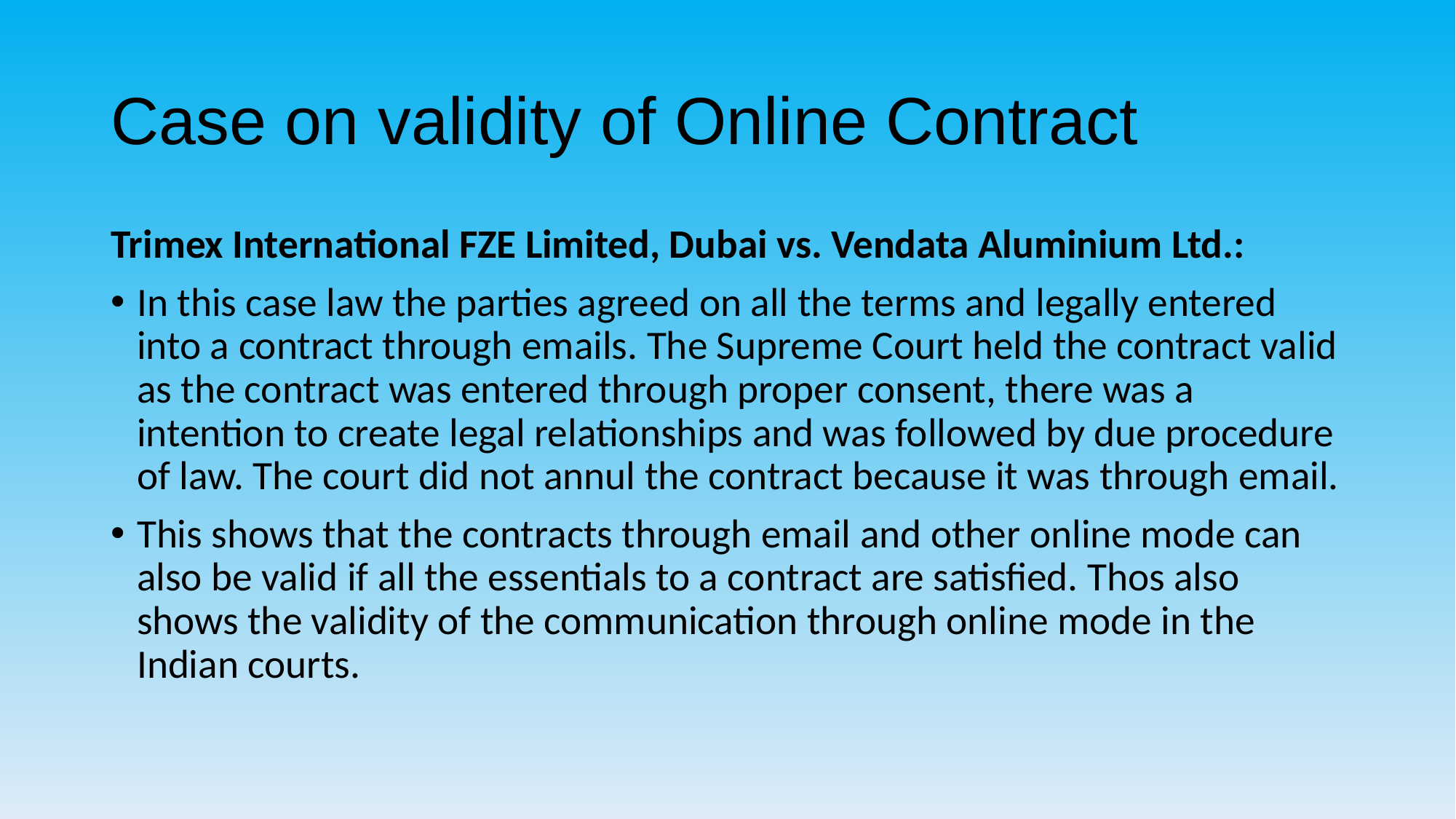

# Case on validity of Online Contract
Trimex International FZE Limited, Dubai vs. Vendata Aluminium Ltd.:
In this case law the parties agreed on all the terms and legally entered into a contract through emails. The Supreme Court held the contract valid as the contract was entered through proper consent, there was a intention to create legal relationships and was followed by due procedure of law. The court did not annul the contract because it was through email.
This shows that the contracts through email and other online mode can also be valid if all the essentials to a contract are satisfied. Thos also shows the validity of the communication through online mode in the Indian courts.